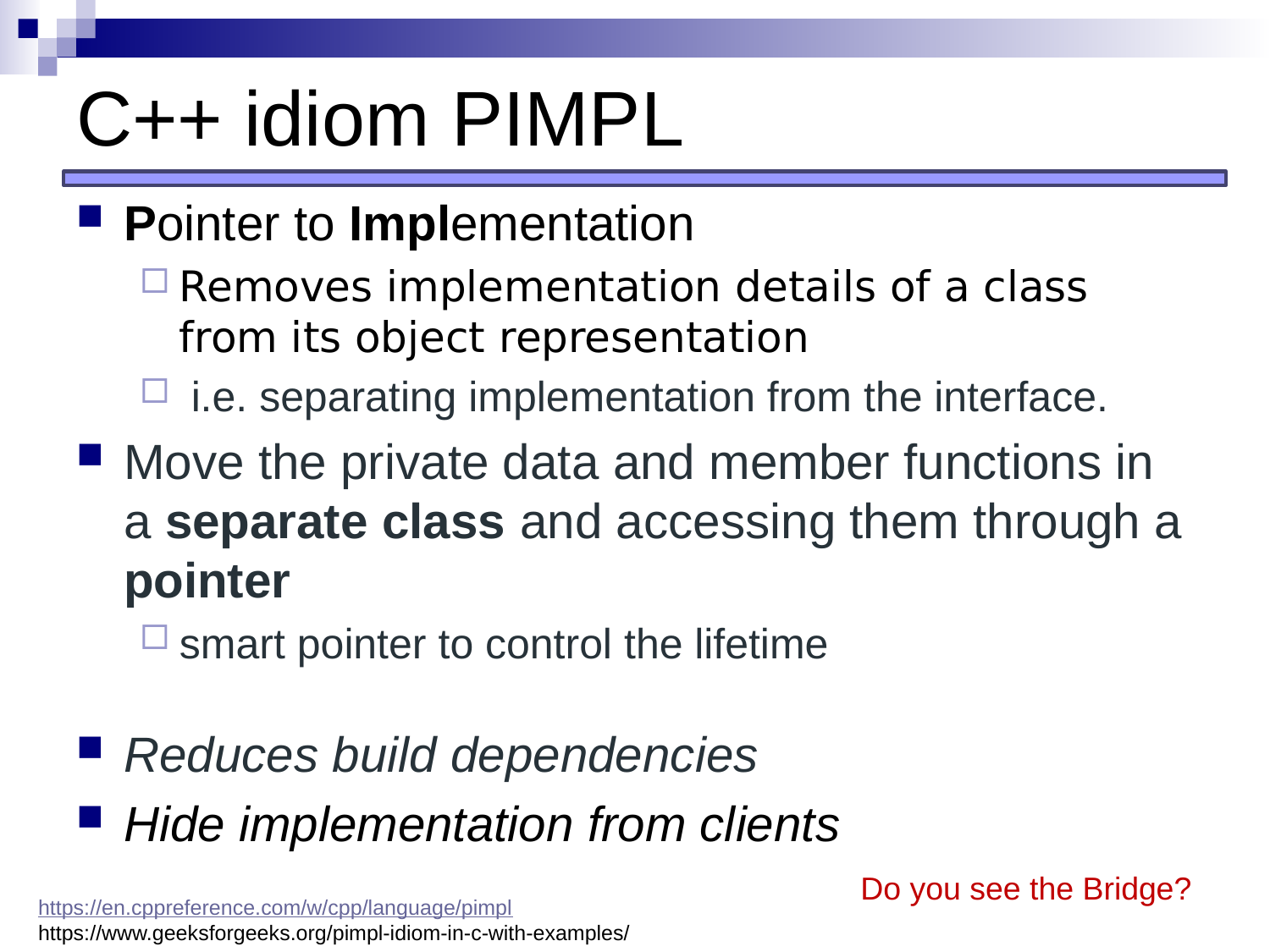

# C++ idiom PIMPL
Pointer to Implementation
Removes implementation details of a class from its object representation
 i.e. separating implementation from the interface.
Move the private data and member functions in a separate class and accessing them through a pointer
smart pointer to control the lifetime

Reduces build dependencies
Hide implementation from clients
Do you see the Bridge?
https://en.cppreference.com/w/cpp/language/pimpl
https://www.geeksforgeeks.org/pimpl-idiom-in-c-with-examples/